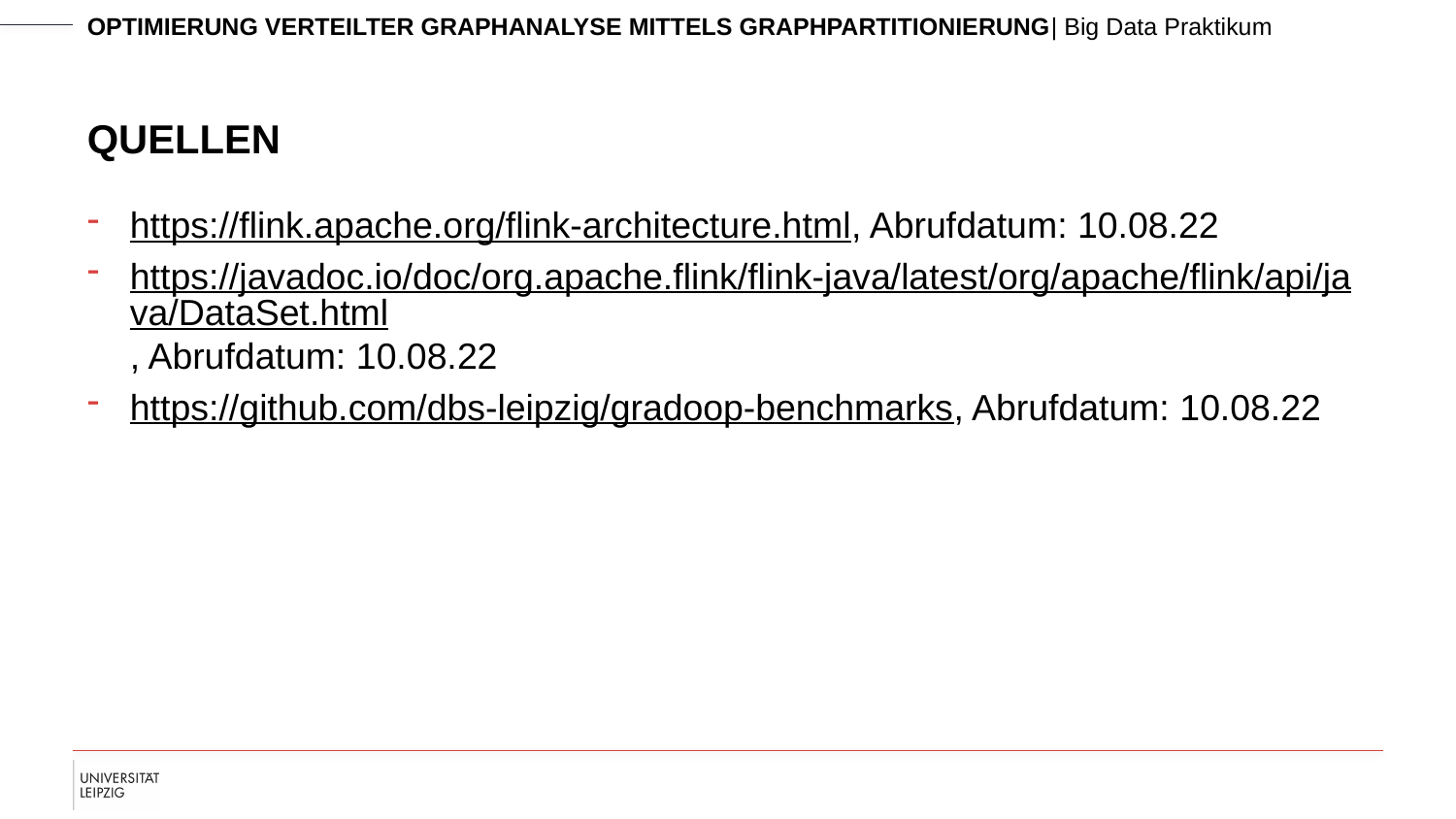

# Quellen
https://flink.apache.org/flink-architecture.html, Abrufdatum: 10.08.22
https://javadoc.io/doc/org.apache.flink/flink-java/latest/org/apache/flink/api/java/DataSet.html, Abrufdatum: 10.08.22
https://github.com/dbs-leipzig/gradoop-benchmarks, Abrufdatum: 10.08.22